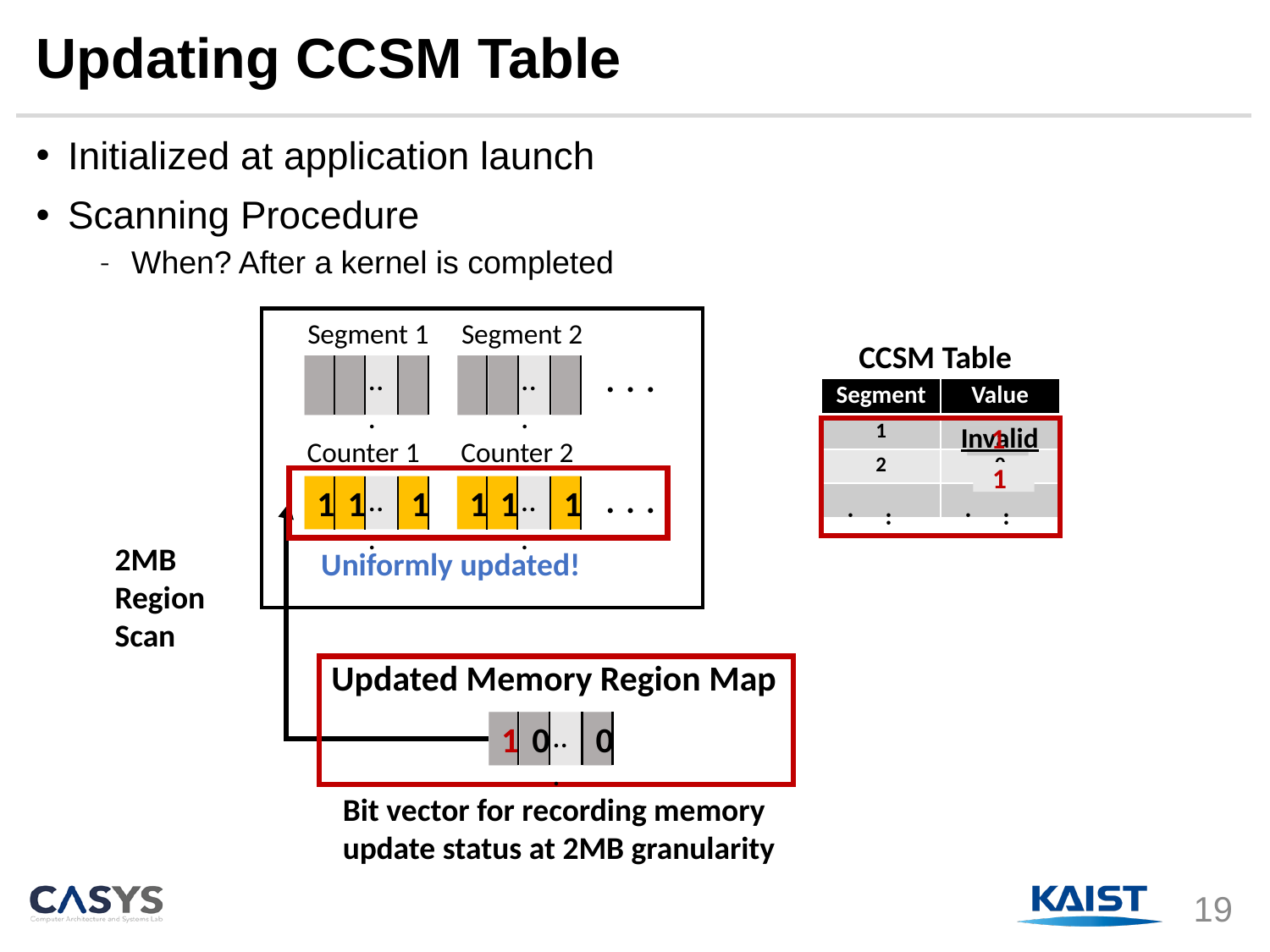

# Updating CCSM Table
Initialized at application launch
Scanning Procedure
When? After a kernel is completed

Segment 1
Segment 2
CCSM Table
. . .
...

...

| Segment | Value |
| --- | --- |
| 1 |  |
| 2 | 0 |
|  |  |
Invalid
1

Counter 1
Counter 2
1

. . .

...
1
1

1
...
1
1

1
...
...
2MB
Region Scan
Uniformly updated!
Updated Memory Region Map

...
1
0

0
Bit vector for recording memory update status at 2MB granularity